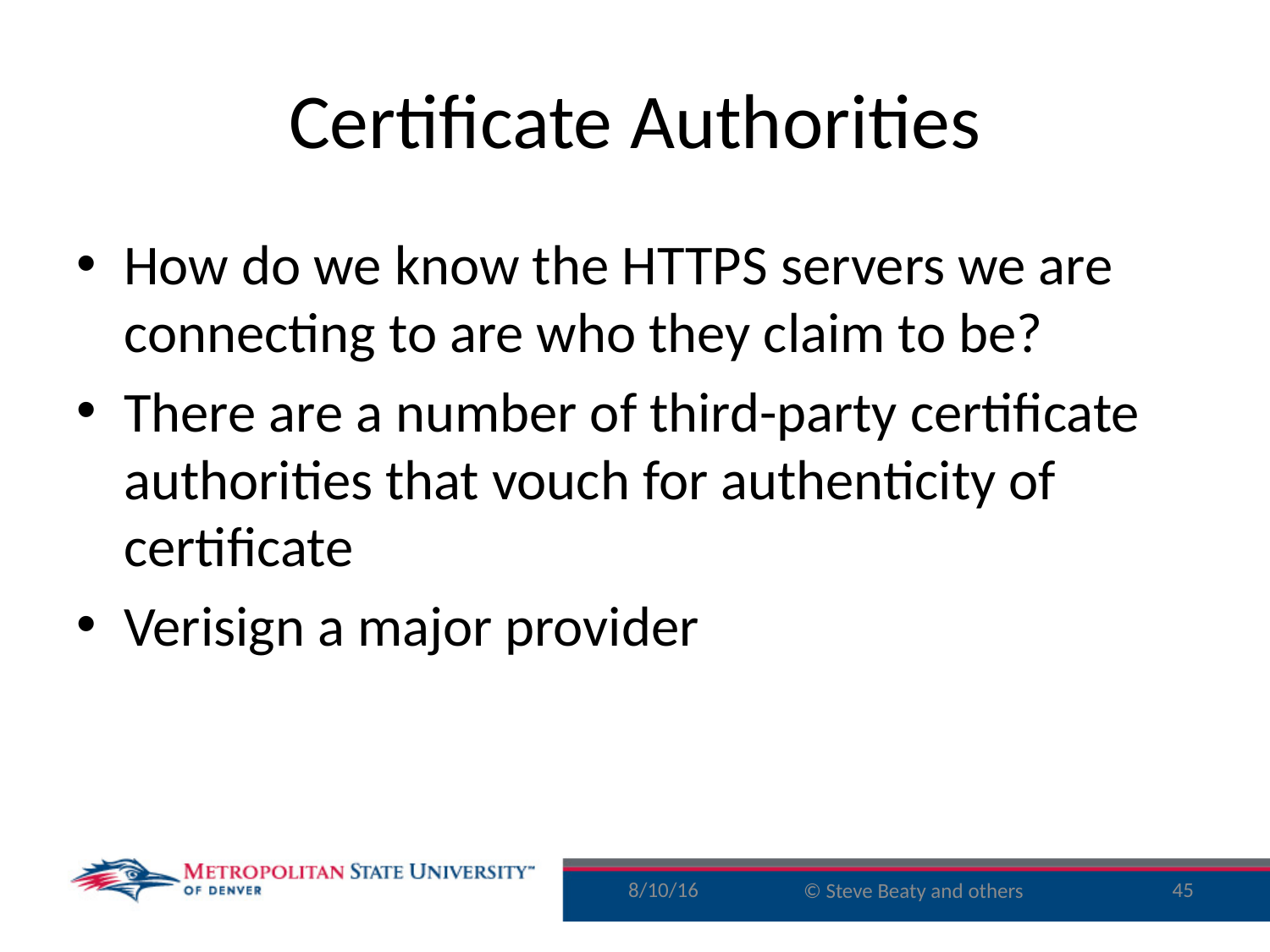

# Certificate Authorities
How do we know the HTTPS servers we are connecting to are who they claim to be?
There are a number of third-party certificate authorities that vouch for authenticity of certificate
Verisign a major provider
8/10/16
45
© Steve Beaty and others